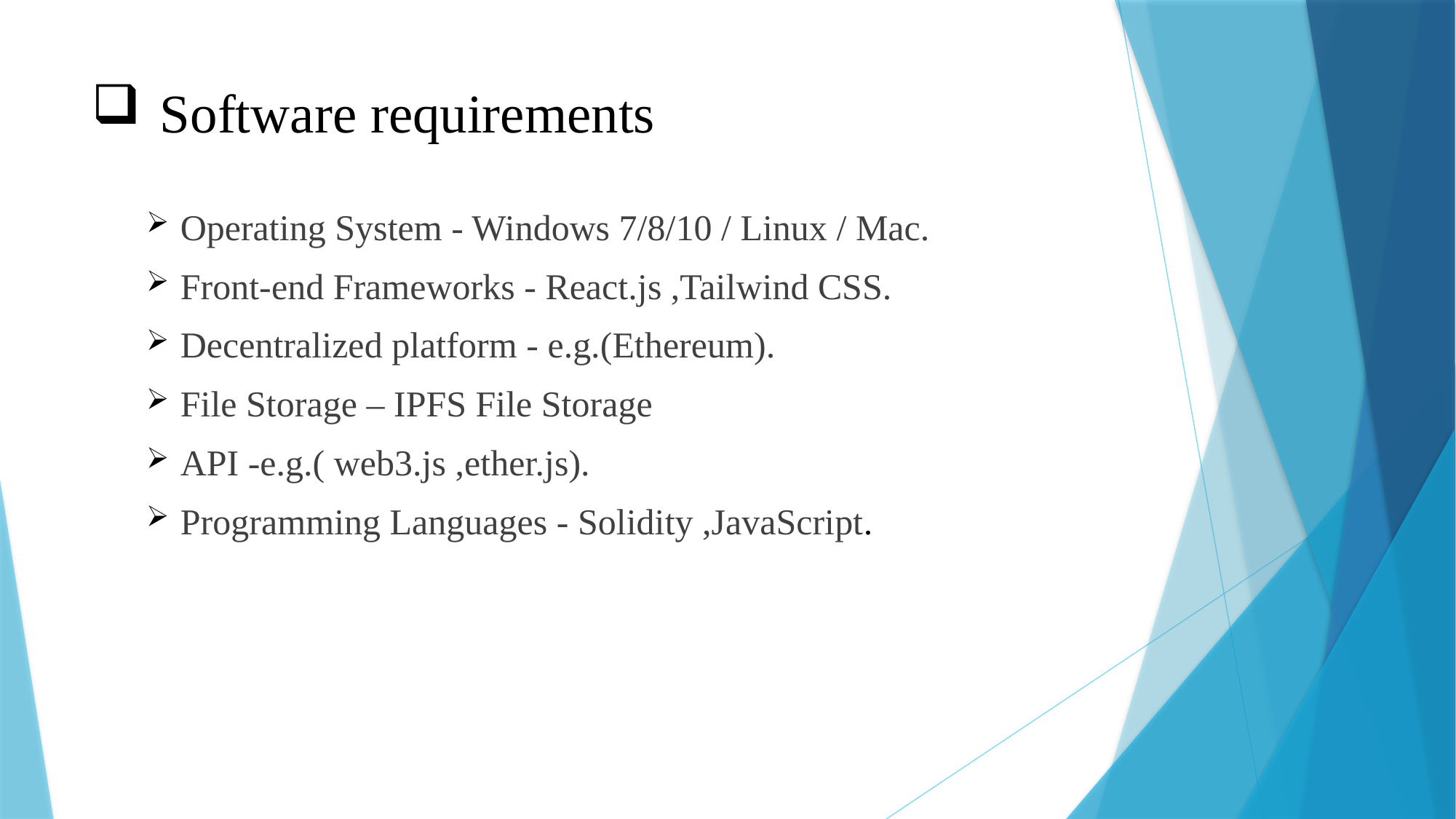

# Software requirements
Operating System - Windows 7/8/10 / Linux / Mac.
Front-end Frameworks - React.js ,Tailwind CSS.
Decentralized platform - e.g.(Ethereum).
File Storage – IPFS File Storage
API -e.g.( web3.js ,ether.js).
Programming Languages - Solidity ,JavaScript.